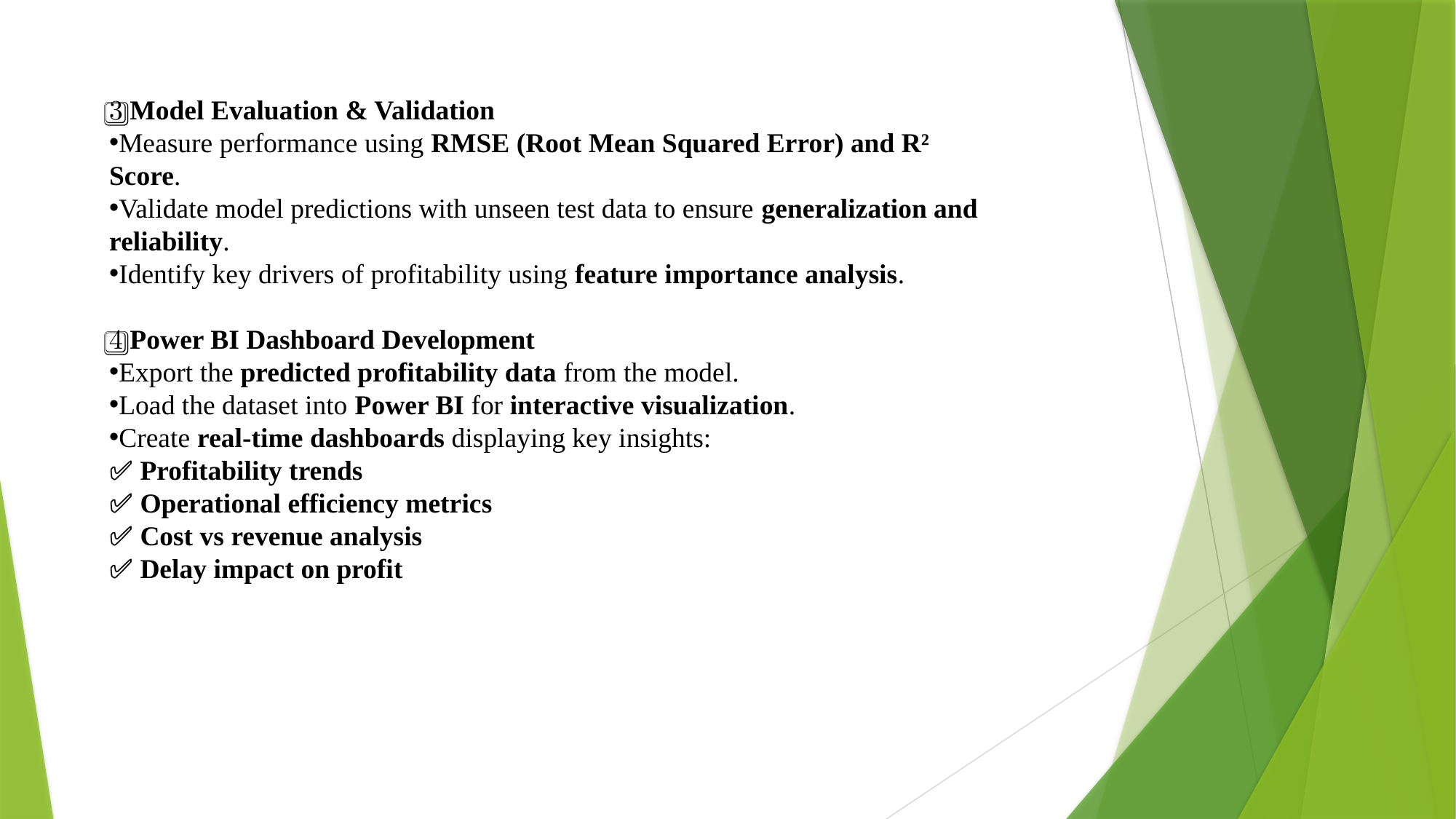

3️⃣ Model Evaluation & Validation
Measure performance using RMSE (Root Mean Squared Error) and R² Score.
Validate model predictions with unseen test data to ensure generalization and reliability.
Identify key drivers of profitability using feature importance analysis.

4️⃣ Power BI Dashboard Development
Export the predicted profitability data from the model.
Load the dataset into Power BI for interactive visualization.
Create real-time dashboards displaying key insights:
✅ Profitability trends
✅ Operational efficiency metrics
✅ Cost vs revenue analysis
✅ Delay impact on profit